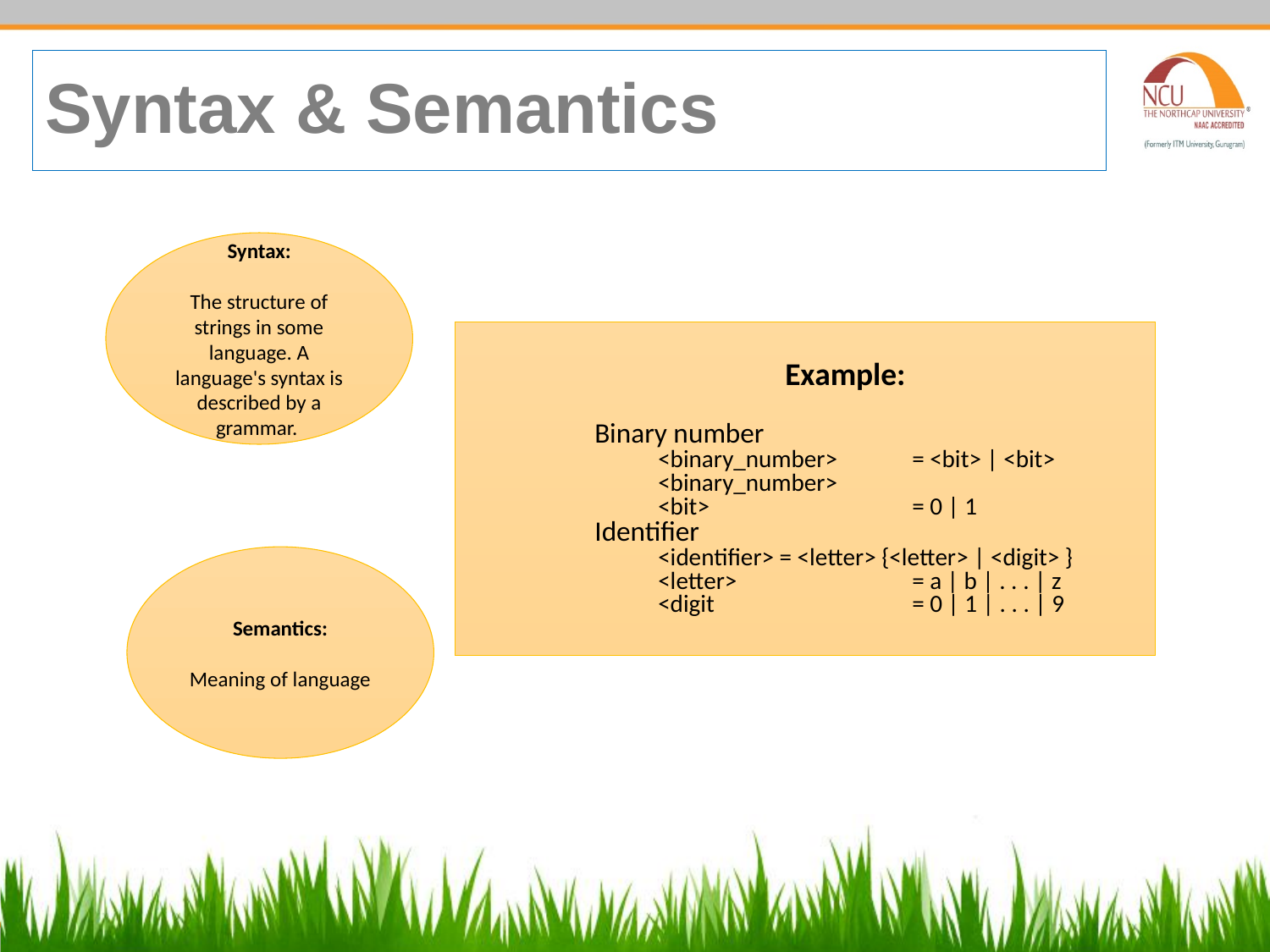

# Syntax & Semantics
Syntax:

The structure of strings in some language. A language's syntax is described by a grammar.
		Example:

Binary number
<binary_number> 	= <bit> | <bit>  <binary_number>
<bit> 		= 0 | 1
Identifier
<identifier> = <letter> {<letter> | <digit> }
<letter> 		= a | b | . . . | z
<digit 		= 0 | 1 | . . . | 9
Semantics:

Meaning of language